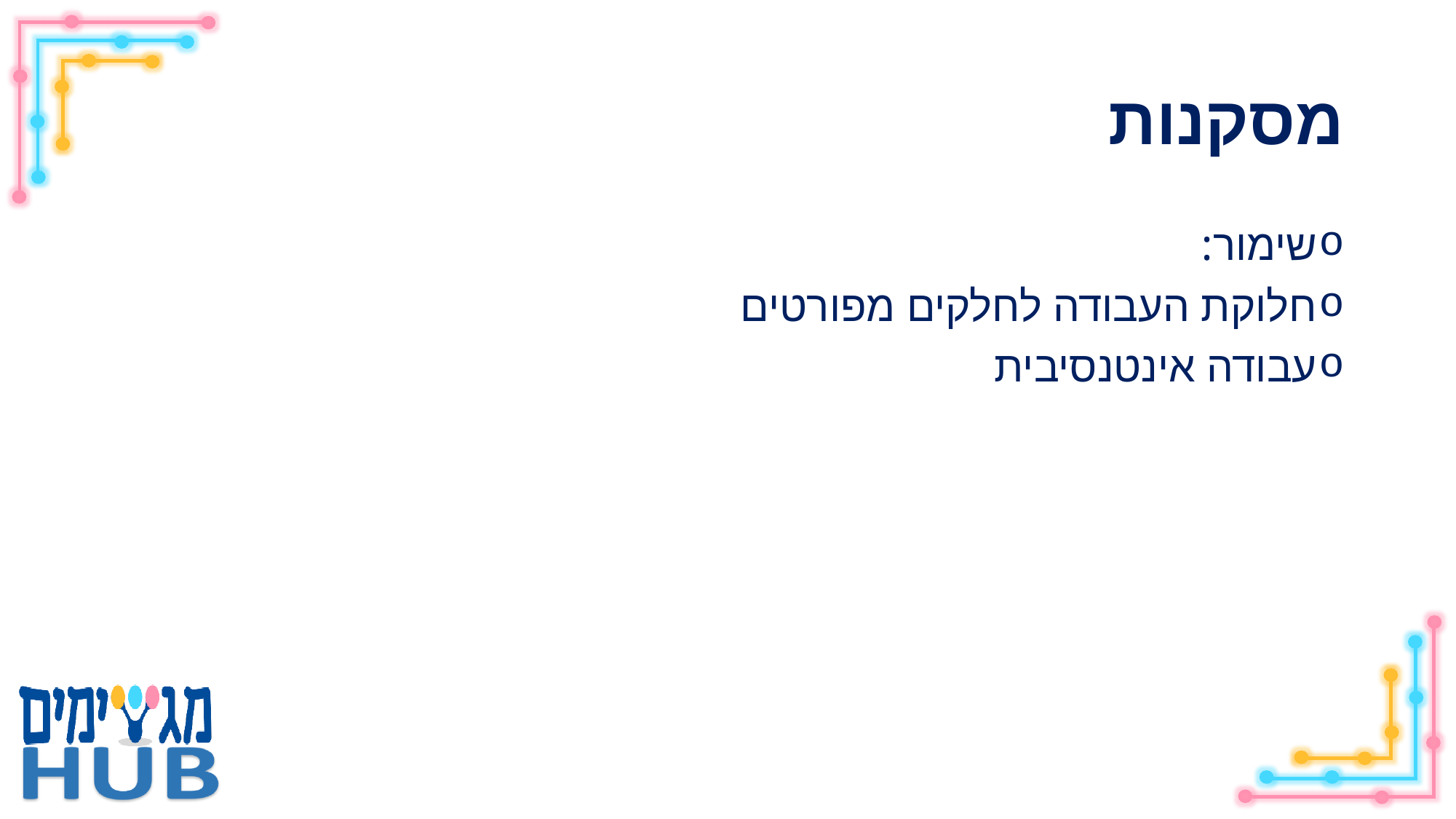

# מסקנות
שימור:
חלוקת העבודה לחלקים מפורטים
עבודה אינטנסיבית